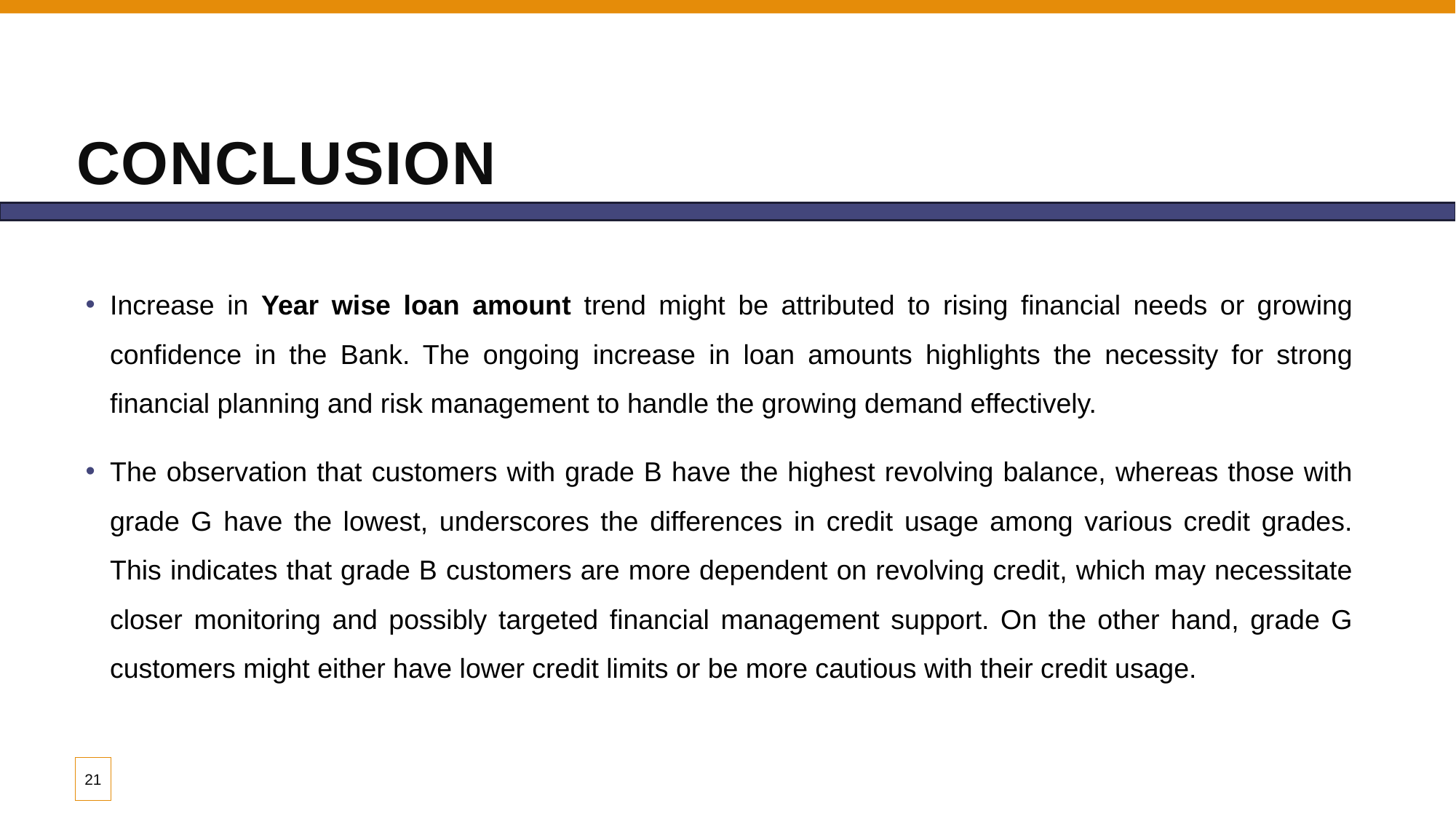

# CONCLUSION

Increase in Year wise loan amount trend might be attributed to rising financial needs or growing confidence in the Bank. The ongoing increase in loan amounts highlights the necessity for strong financial planning and risk management to handle the growing demand effectively.
The observation that customers with grade B have the highest revolving balance, whereas those with grade G have the lowest, underscores the differences in credit usage among various credit grades. This indicates that grade B customers are more dependent on revolving credit, which may necessitate closer monitoring and possibly targeted financial management support. On the other hand, grade G customers might either have lower credit limits or be more cautious with their credit usage.

21